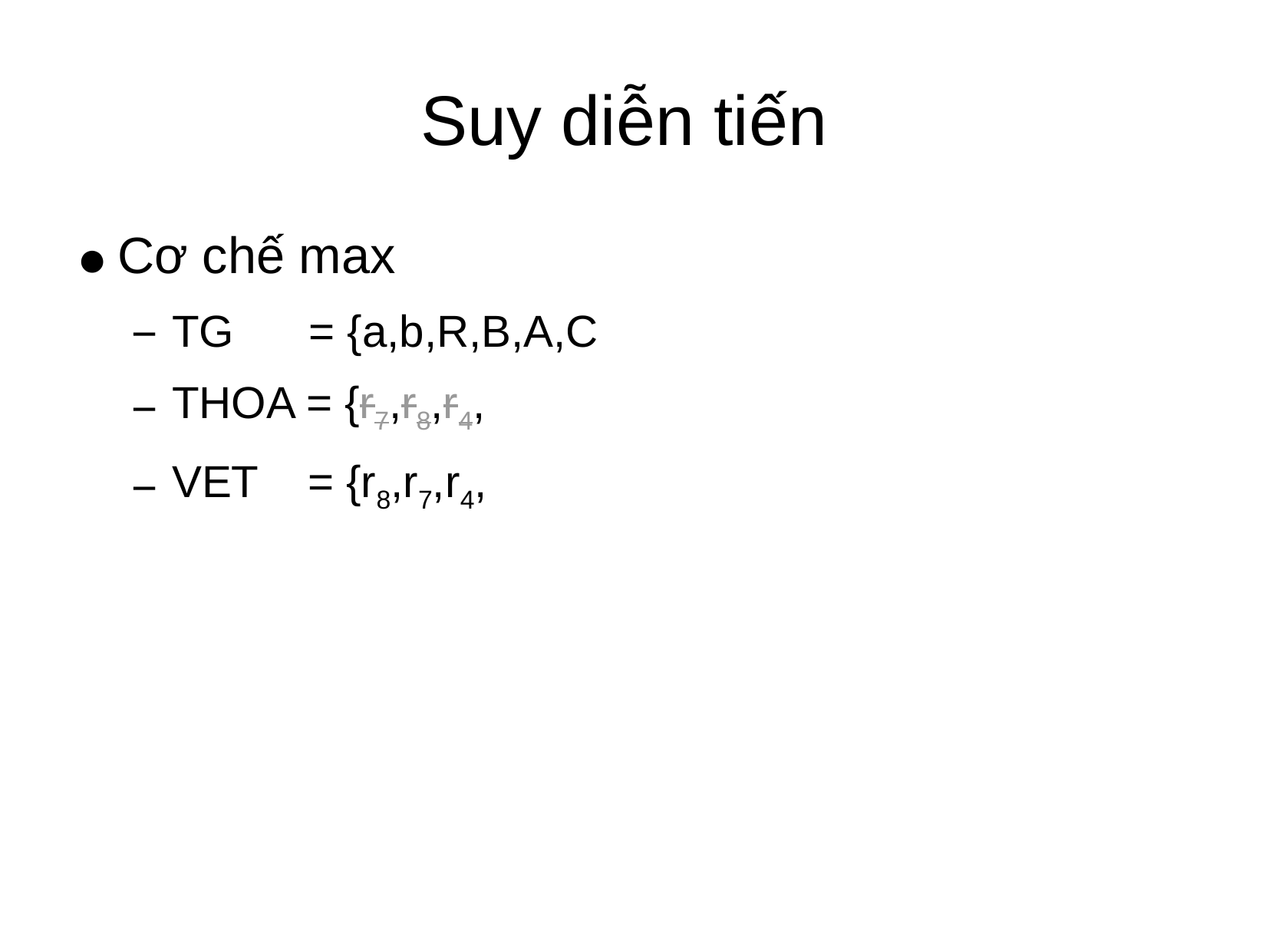

Suy diễn tiến
Cơ chế max
TG      = {a,b,R,B,A,C
THOA = {r7,r8,r4,
VET    = {r8,r7,r4,